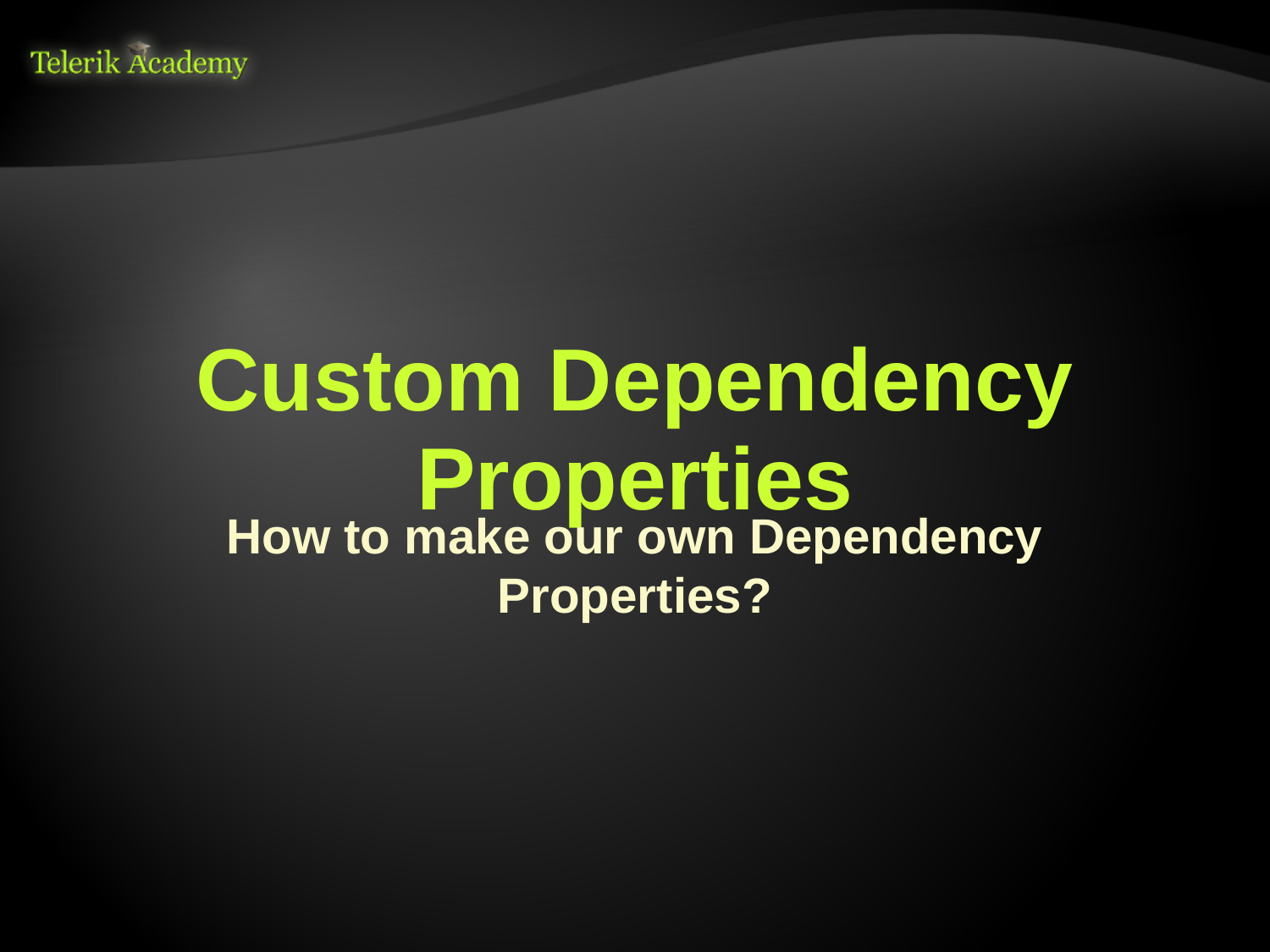

# Custom Dependency Properties
How to make our own Dependency Properties?